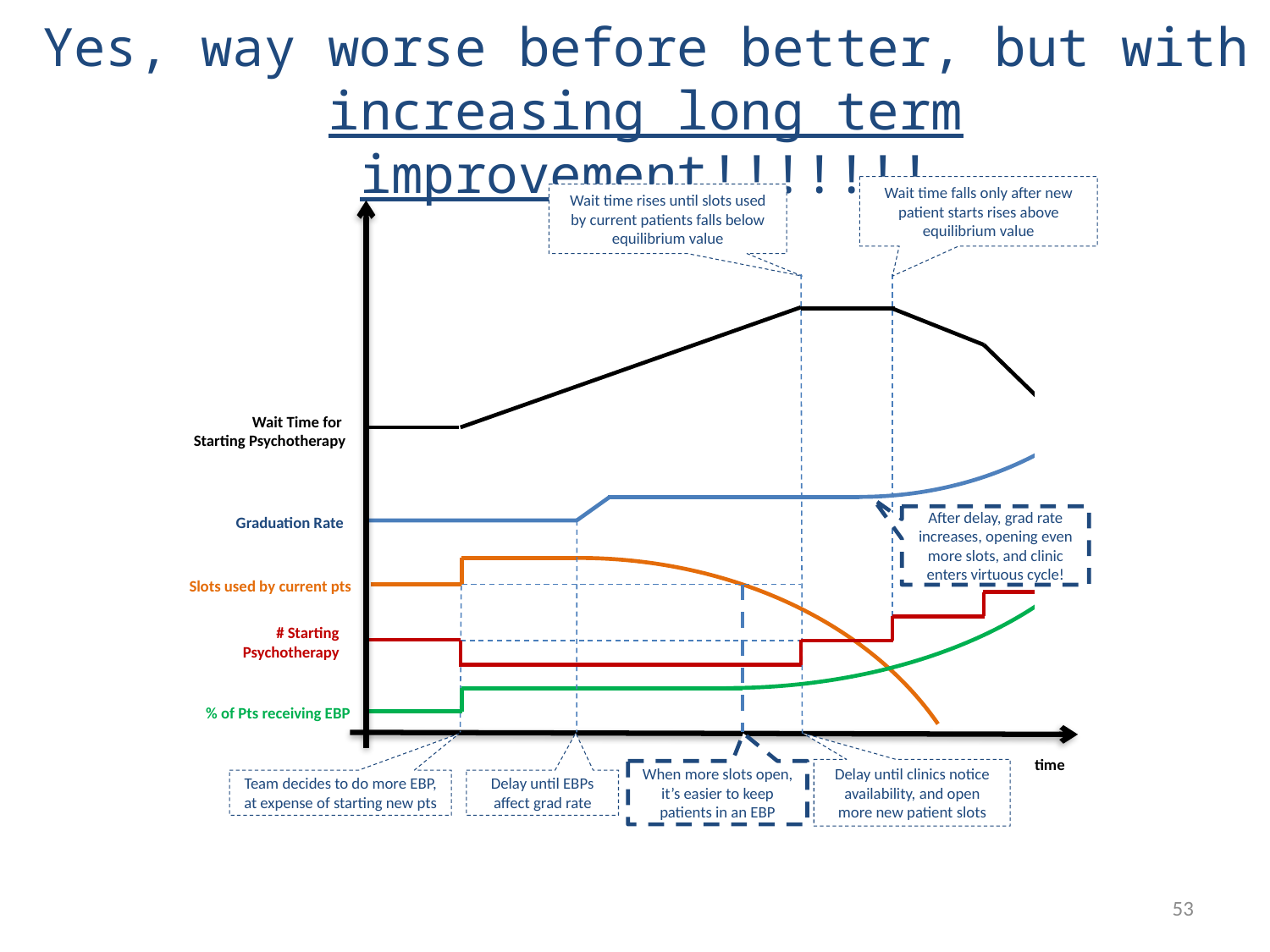

Yes, way worse before better, but with increasing long term improvement!!!!!!!
Wait time falls only after new patient starts rises above equilibrium value
Wait time rises until slots used by current patients falls below equilibrium value

Wait Time for
Starting Psychotherapy
Graduation Rate
After delay, grad rate increases, opening even more slots, and clinic enters virtuous cycle!

Slots used by current pts
# Starting Psychotherapy
% of Pts receiving EBP
time
Delay until clinics notice availability, and open more new patient slots
When more slots open, it’s easier to keep patients in an EBP
Delay until EBPs affect grad rate
Team decides to do more EBP, at expense of starting new pts

53